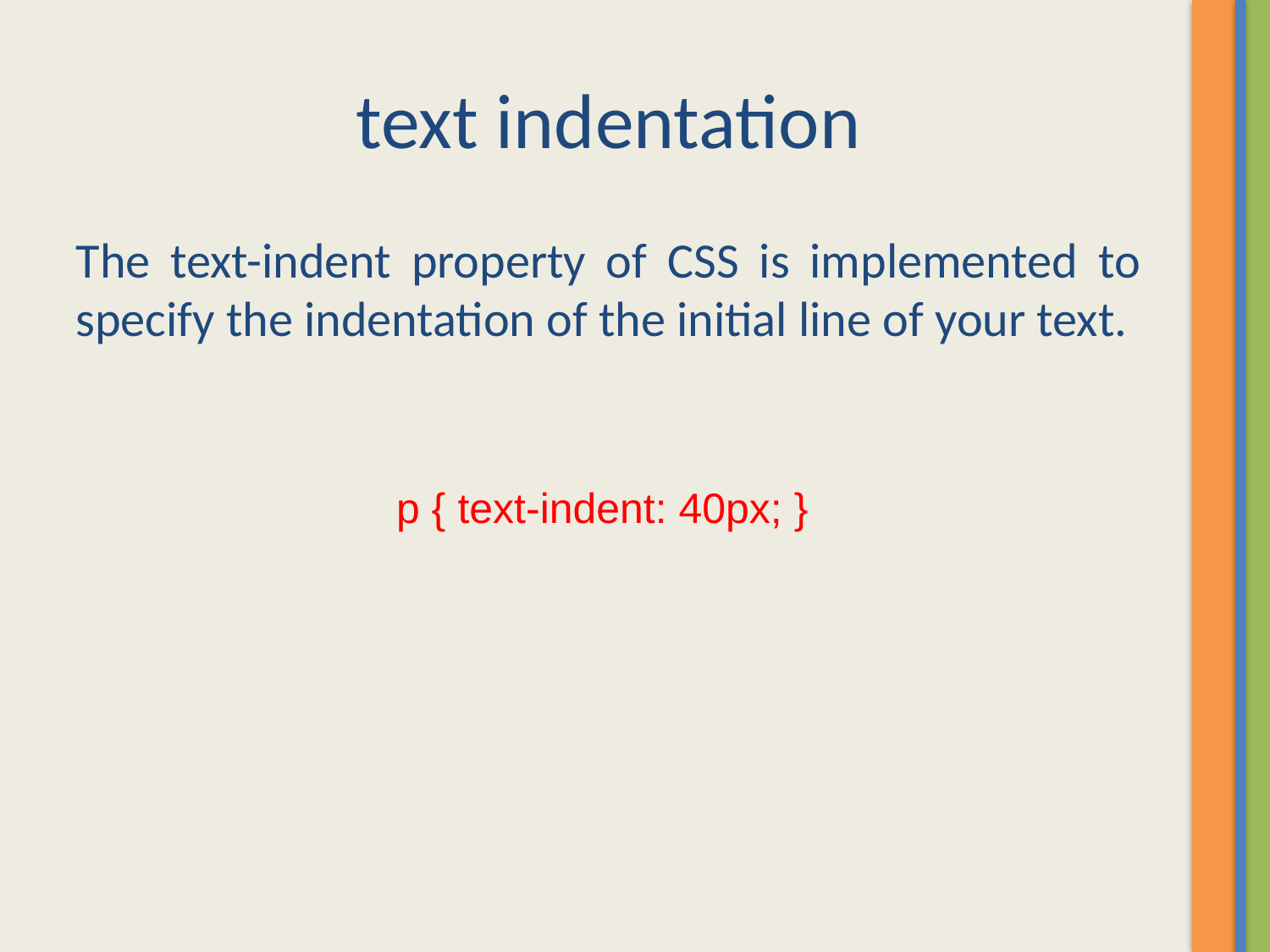

# text indentation
The text-indent property of CSS is implemented to specify the indentation of the initial line of your text.
p { text-indent: 40px; }